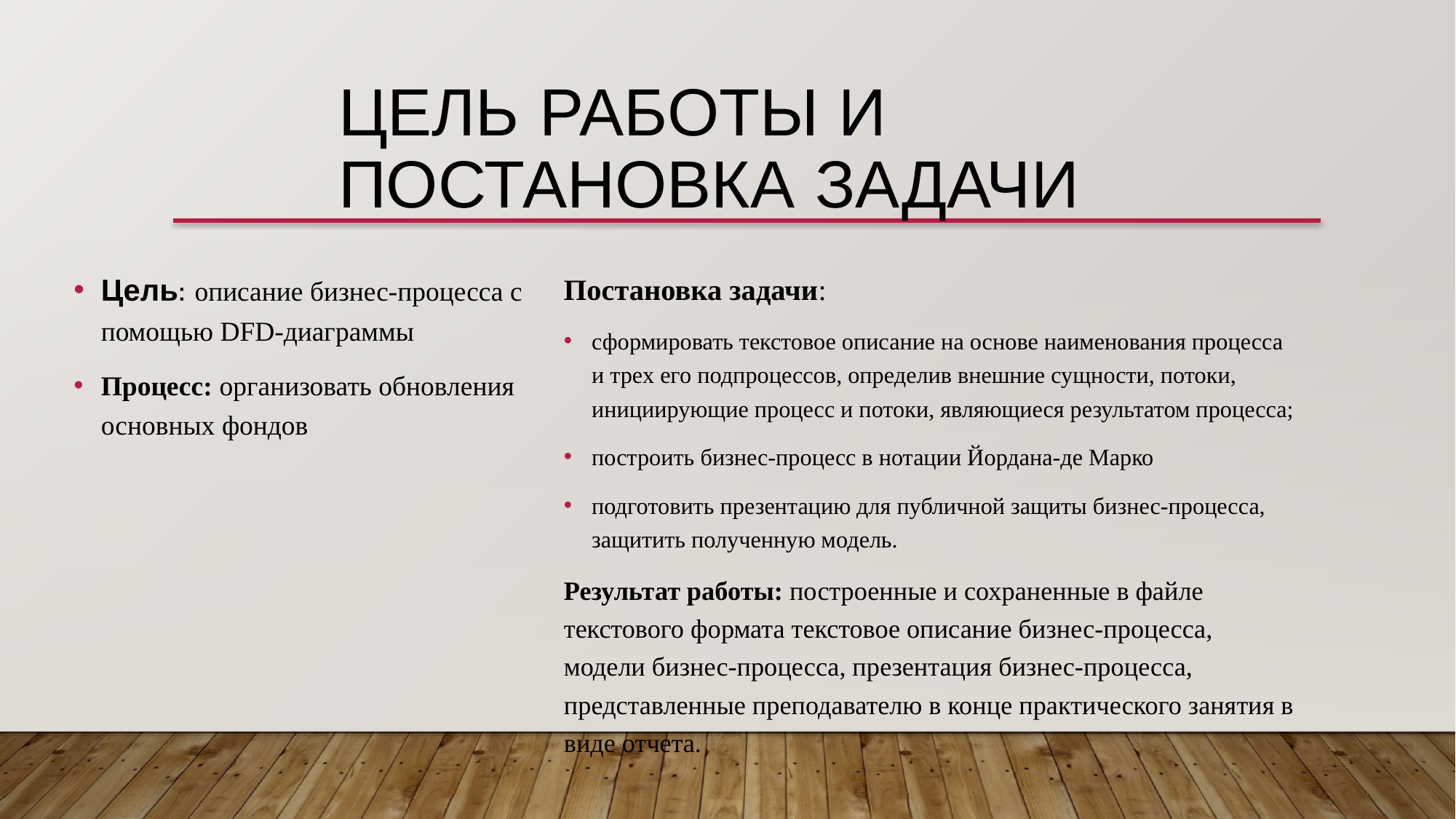

# Цель работы и постановка задачи
Цель: описание бизнес-процесса с помощью DFD-диаграммы
Процесс: организовать обновления основных фондов
Постановка задачи:
сформировать текстовое описание на основе наименования процесса и трех его подпроцессов, определив внешние сущности, потоки, инициирующие процесс и потоки, являющиеся результатом процесса;
построить бизнес-процесс в нотации Йордана-де Марко
подготовить презентацию для публичной защиты бизнес-процесса, защитить полученную модель.
Результат работы: построенные и сохраненные в файле текстового формата текстовое описание бизнес-процесса, модели бизнес-процесса, презентация бизнес-процесса, представленные преподавателю в конце практического занятия в виде отчета.